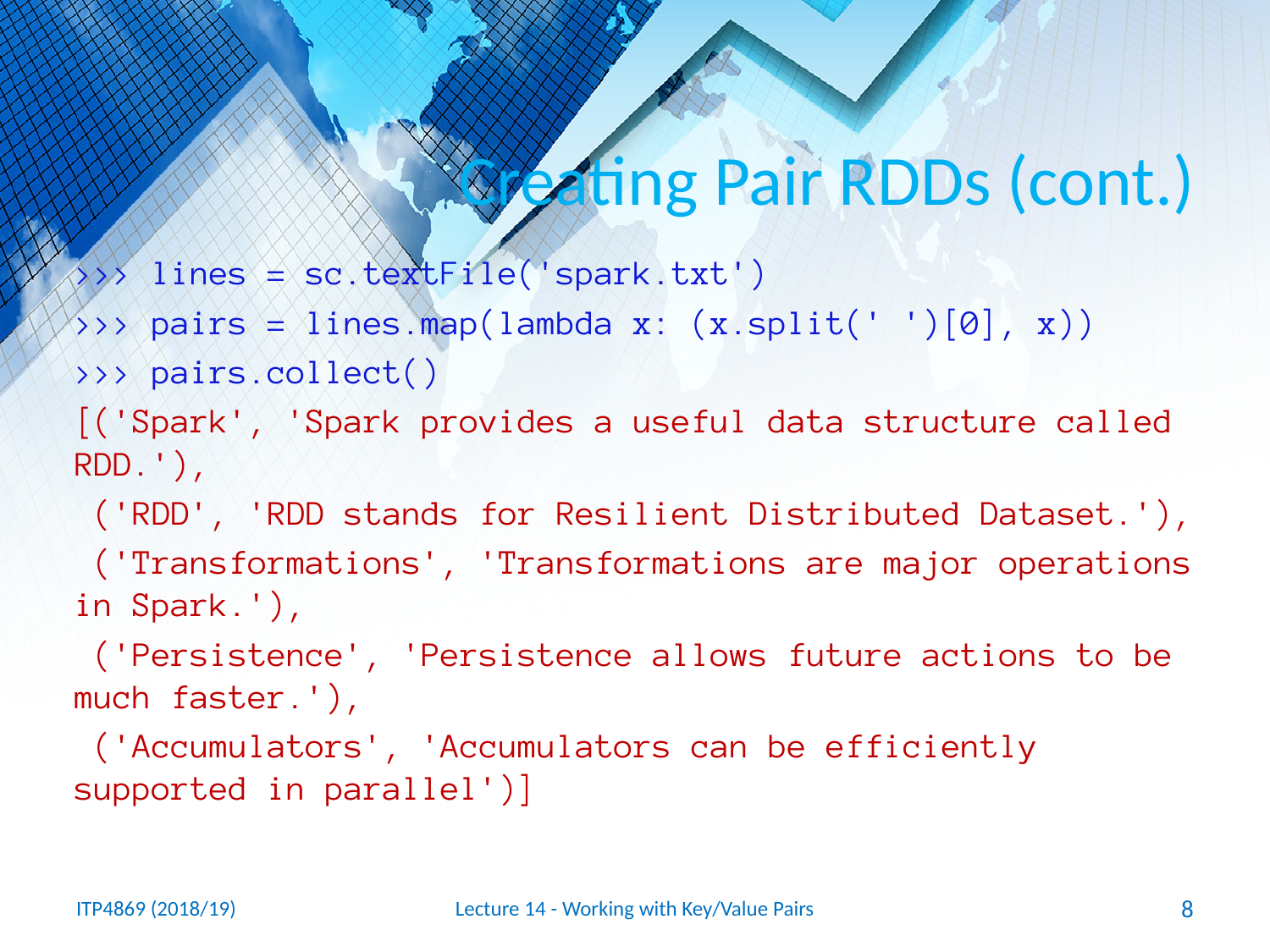

# Creating Pair RDDs (cont.)
>>> lines = sc.textFile('spark.txt')
>>> pairs = lines.map(lambda x: (x.split(' ')[0], x))
>>> pairs.collect()
[('Spark', 'Spark provides a useful data structure called RDD.'),
 ('RDD', 'RDD stands for Resilient Distributed Dataset.'),
 ('Transformations', 'Transformations are major operations in Spark.'),
 ('Persistence', 'Persistence allows future actions to be much faster.'),
 ('Accumulators', 'Accumulators can be efficiently supported in parallel')]
ITP4869 (2018/19)
Lecture 14 - Working with Key/Value Pairs
8